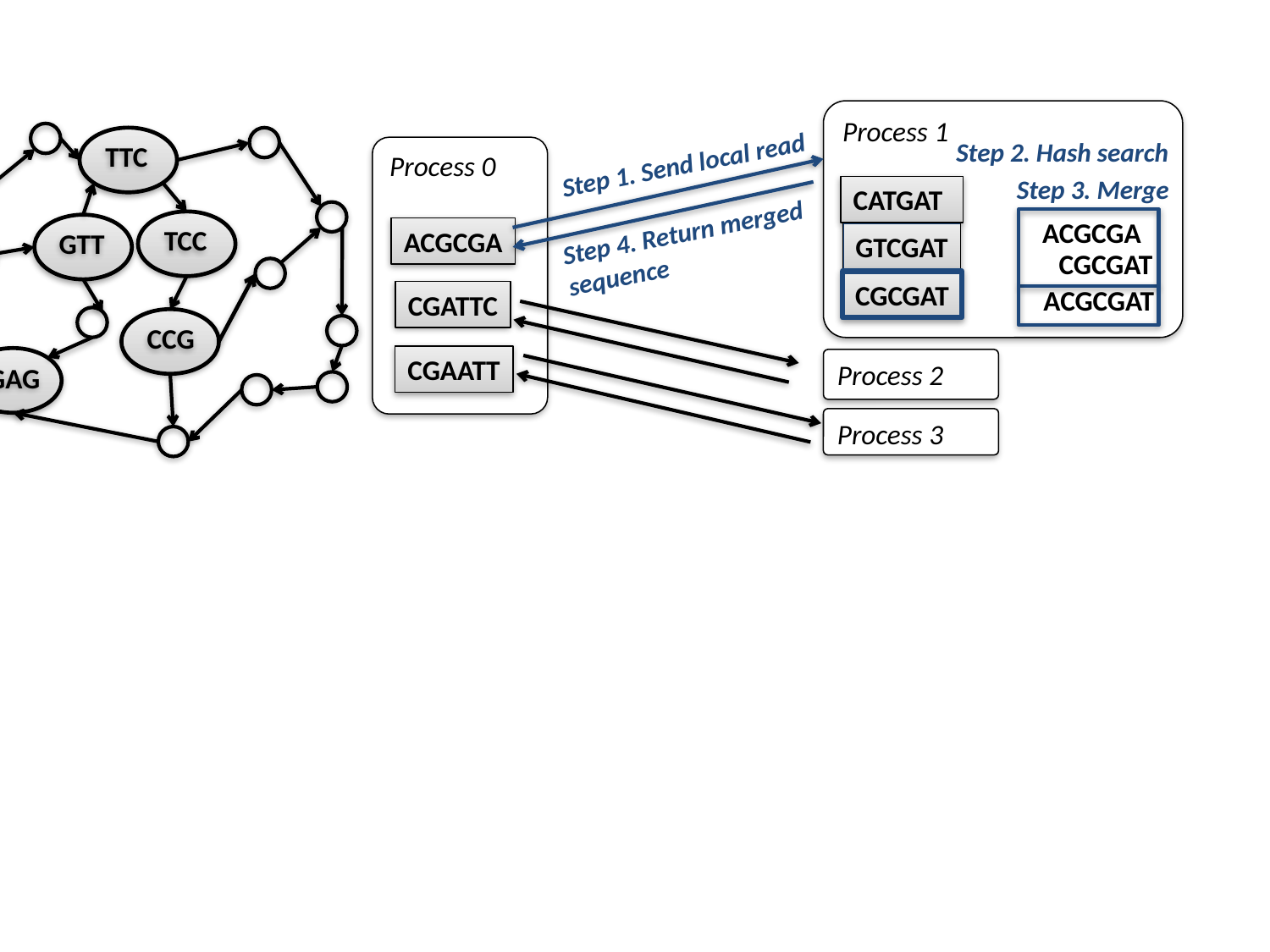

Process 1
Step 2. Hash search
Process 0
Step 1. Send local read
Step 3. Merge
CATGAT
Step 4. Return merged sequence

ACGCGA
ACGCGA
GTCGAT
CGCGAT
CGCGAT
ACGCGAT
CGATTC
CGAATT
Process 2
Process 3

TTC

TCC

GTT

AGT

CCG

GAG